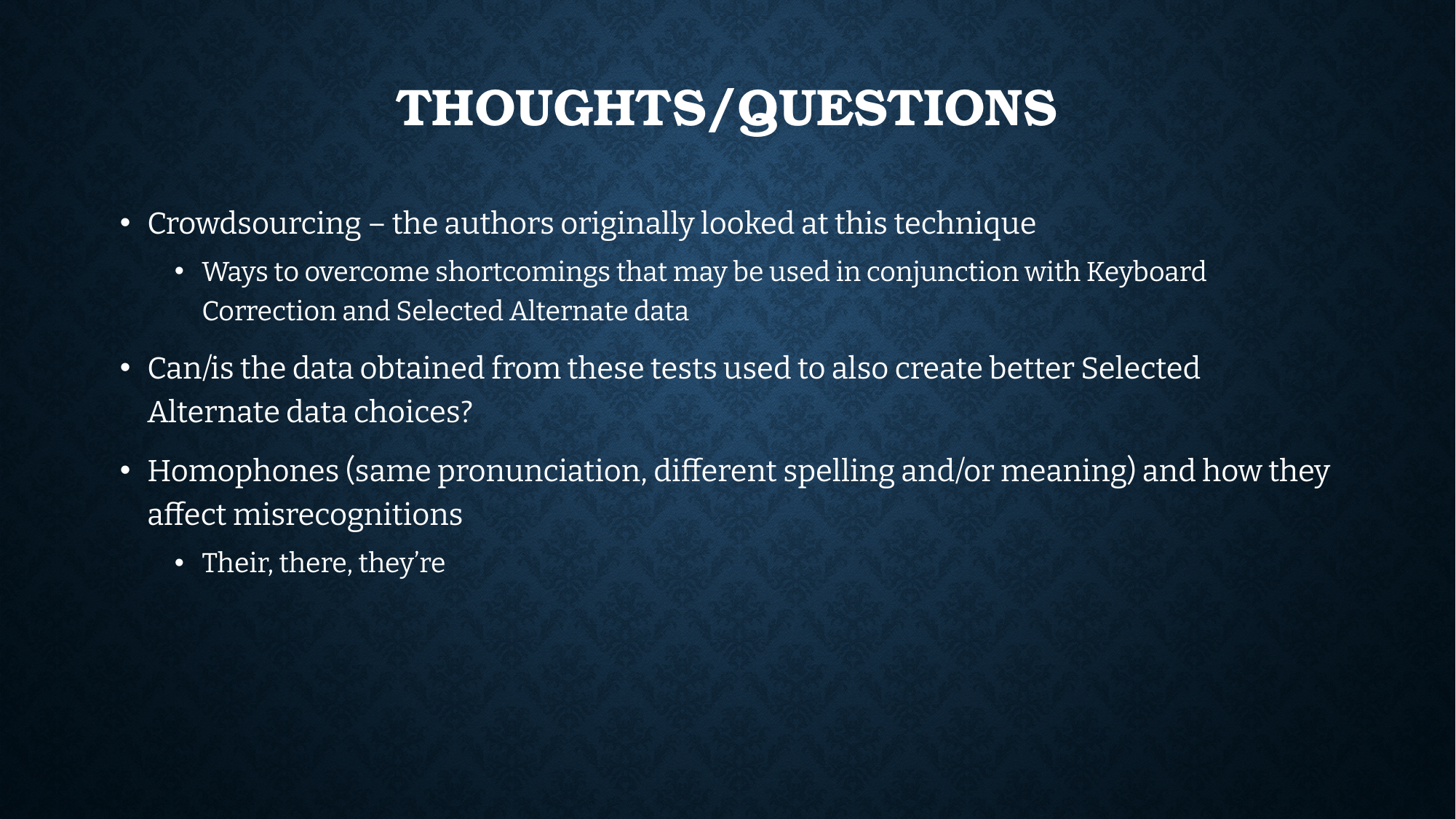

# Thoughts/Questions
Crowdsourcing – the authors originally looked at this technique
Ways to overcome shortcomings that may be used in conjunction with Keyboard Correction and Selected Alternate data
Can/is the data obtained from these tests used to also create better Selected Alternate data choices?
Homophones (same pronunciation, different spelling and/or meaning) and how they affect misrecognitions
Their, there, they’re